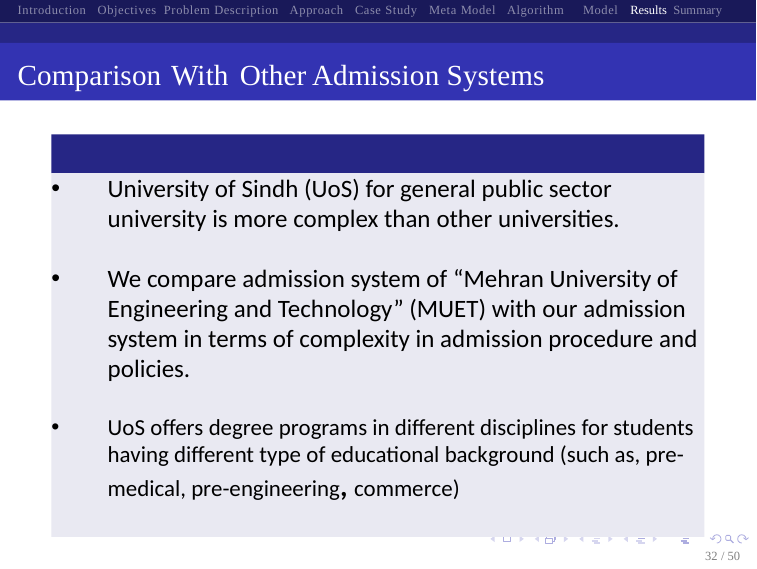

Introduction   Objectives  Problem Description   Approach   Case Study   Meta Model   Algorithm     Model   Results  Summary

Comparison With Other Admission Systems

University of Sindh (UoS) for general public sector university is more complex than other universities.

We compare admission system of “Mehran University of Engineering and Technology” (MUET) with our admission system in terms of complexity in admission procedure and policies.

UoS offers degree programs in different disciplines for students having different type of educational background (such as, pre-medical, pre-engineering, commerce)

32 / 50